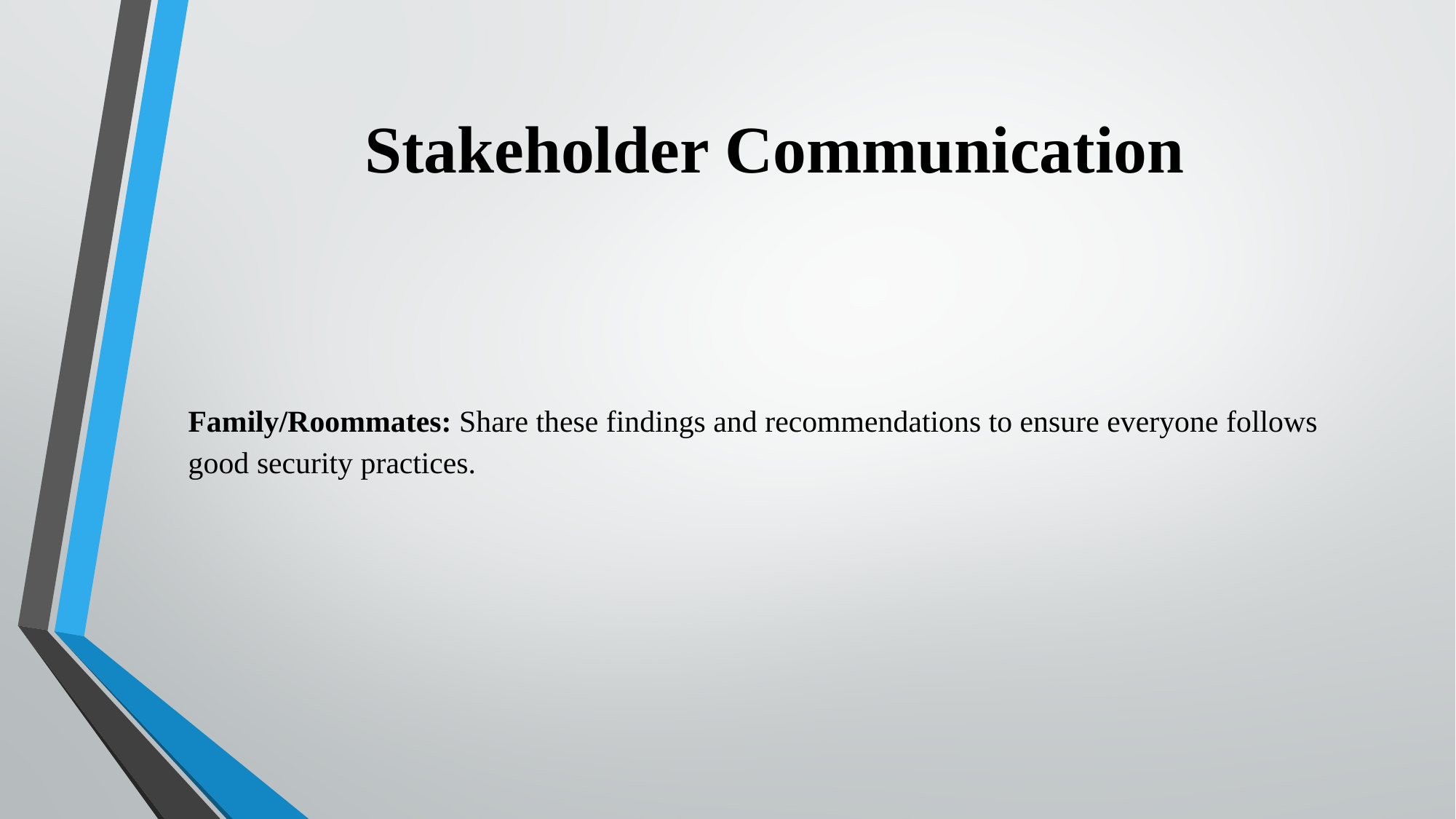

# Stakeholder Communication
Family/Roommates: Share these findings and recommendations to ensure everyone follows good security practices.